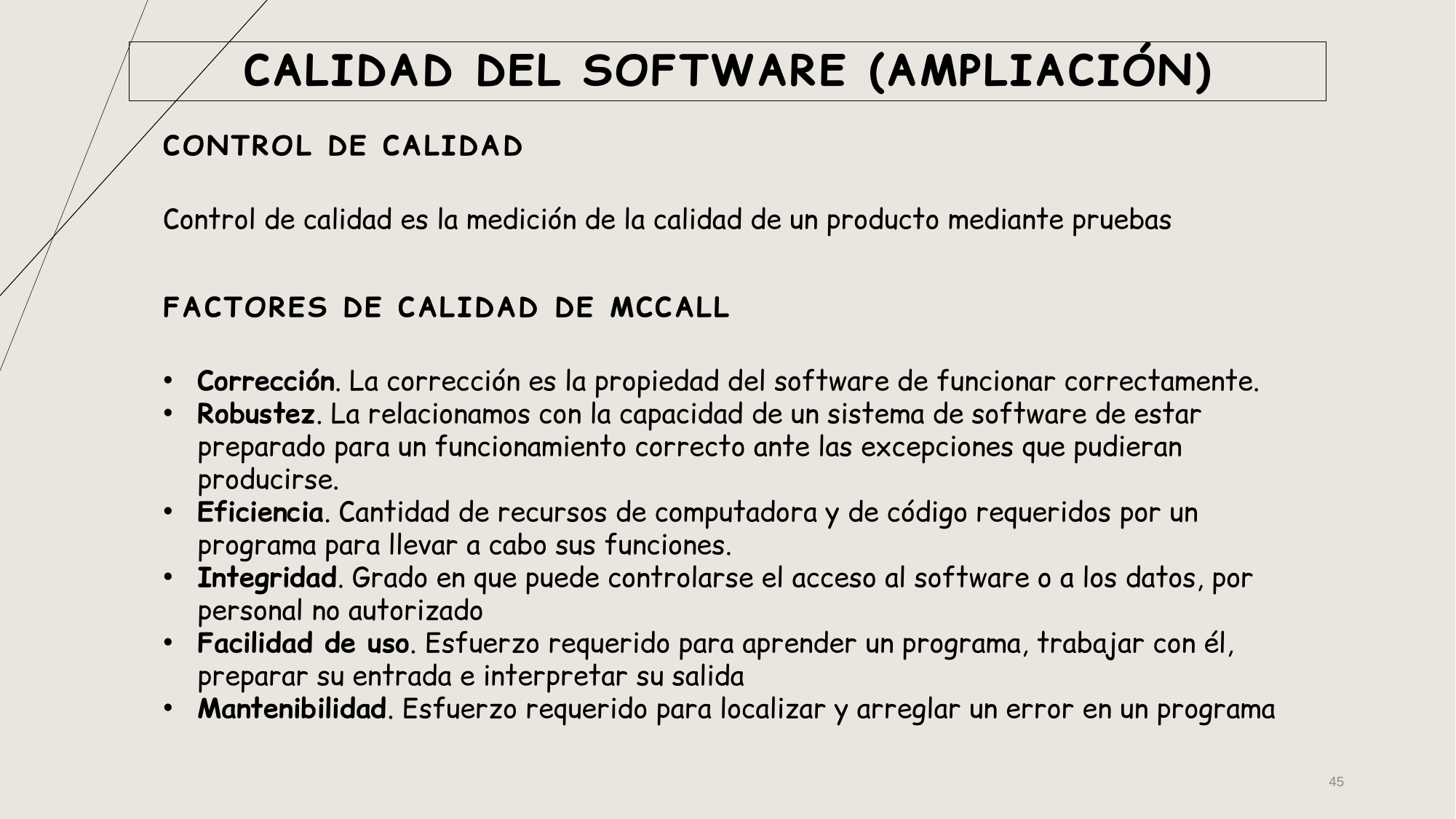

# Calidad del software (Ampliación)
Control de calidad
Control de calidad es la medición de la calidad de un producto mediante pruebas
Factores de calidad DE MCCALL
Corrección. La corrección es la propiedad del software de funcionar correctamente.
Robustez. La relacionamos con la capacidad de un sistema de software de estar preparado para un funcionamiento correcto ante las excepciones que pudieran producirse.
Eficiencia. Cantidad de recursos de computadora y de código requeridos por un programa para llevar a cabo sus funciones.
Integridad. Grado en que puede controlarse el acceso al software o a los datos, por personal no autorizado
Facilidad de uso. Esfuerzo requerido para aprender un programa, trabajar con él, preparar su entrada e interpretar su salida
Mantenibilidad. Esfuerzo requerido para localizar y arreglar un error en un programa

45